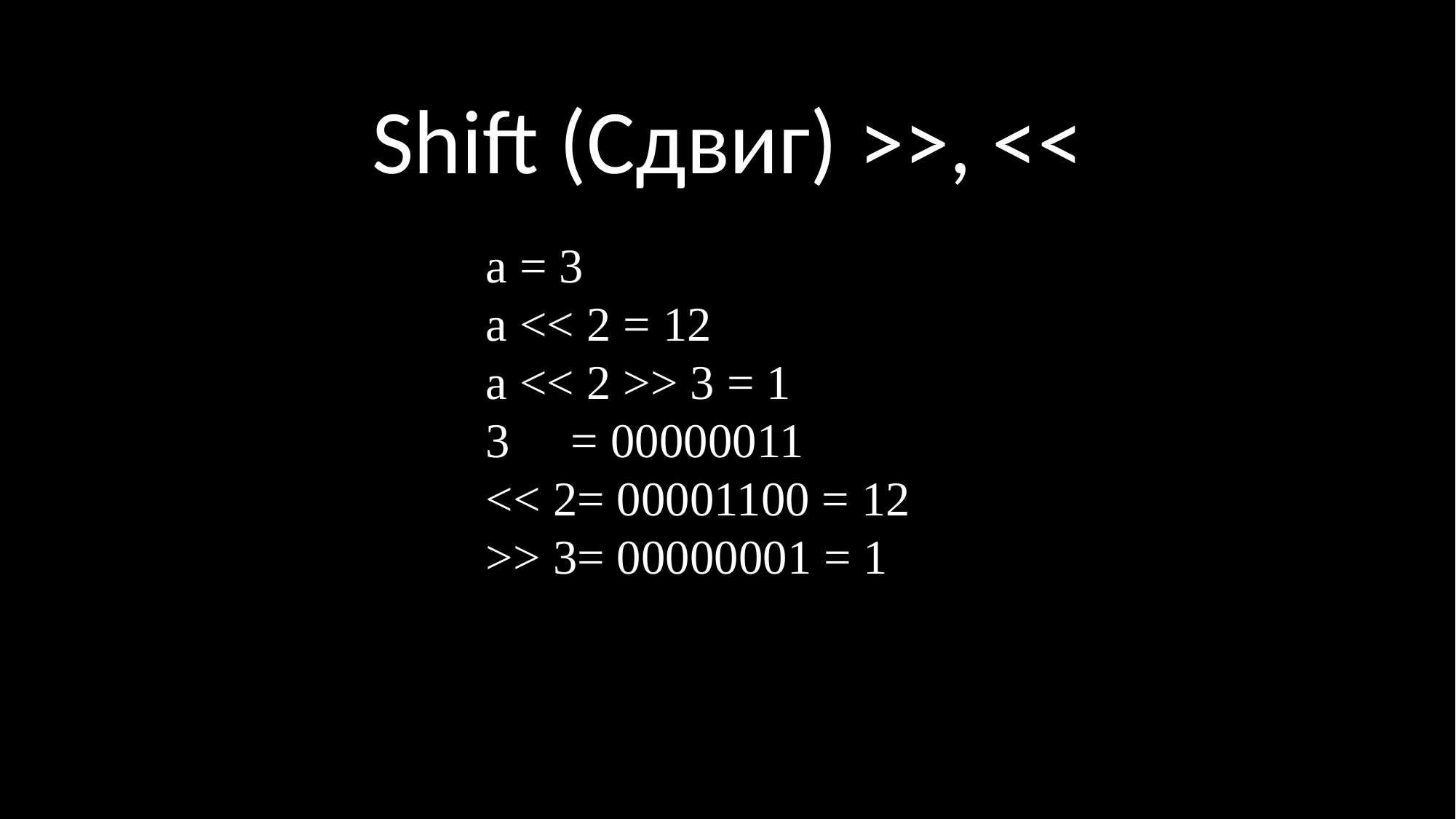

Shift (Сдвиг) >>, <<
a = 3
a << 2 = 12
a << 2 >> 3 = 1
3     = 00000011
<< 2= 00001100 = 12
>> 3= 00000001 = 1